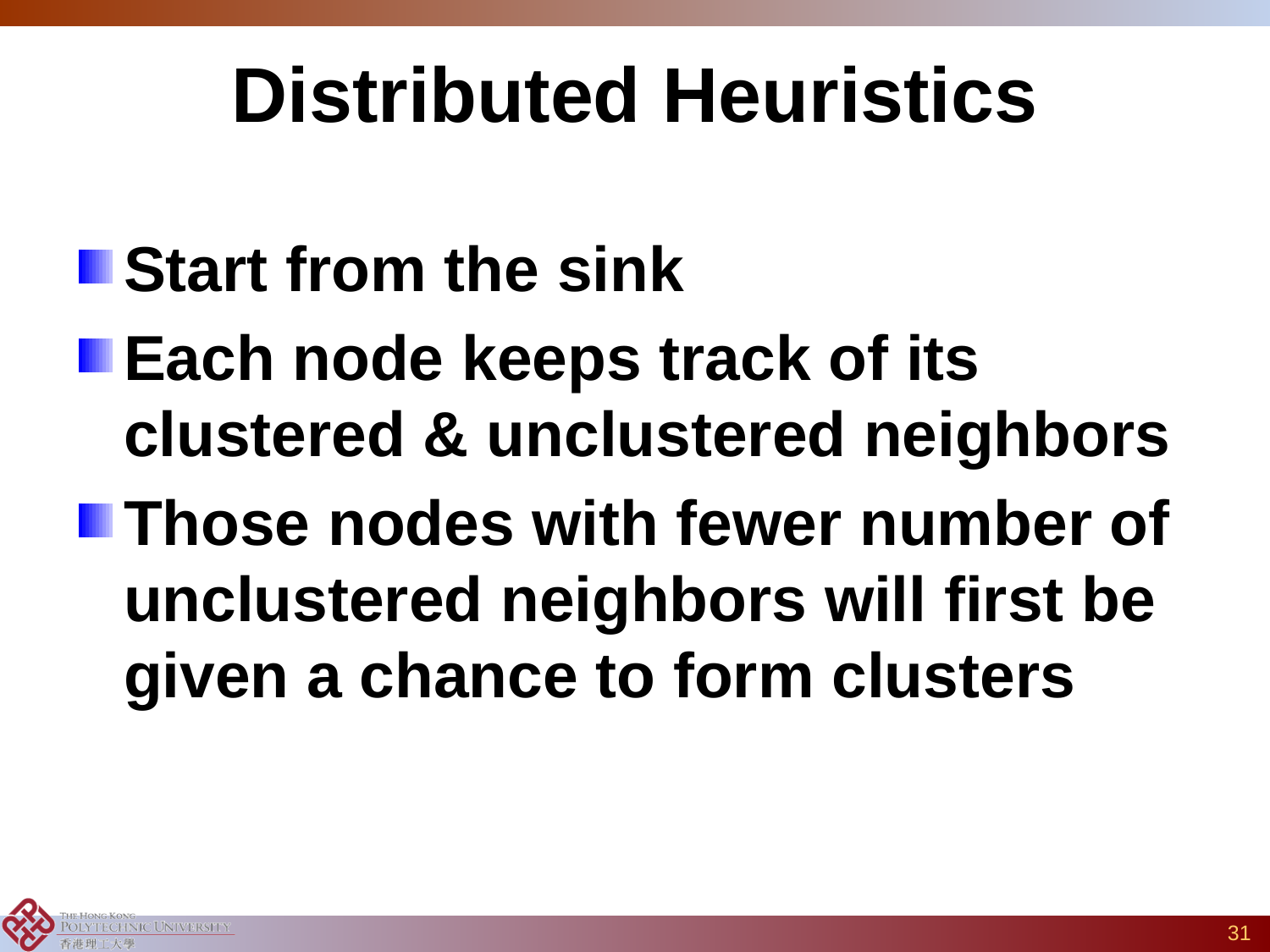

# Distributed Heuristics
Start from the sink
Each node keeps track of its clustered & unclustered neighbors
Those nodes with fewer number of unclustered neighbors will first be given a chance to form clusters